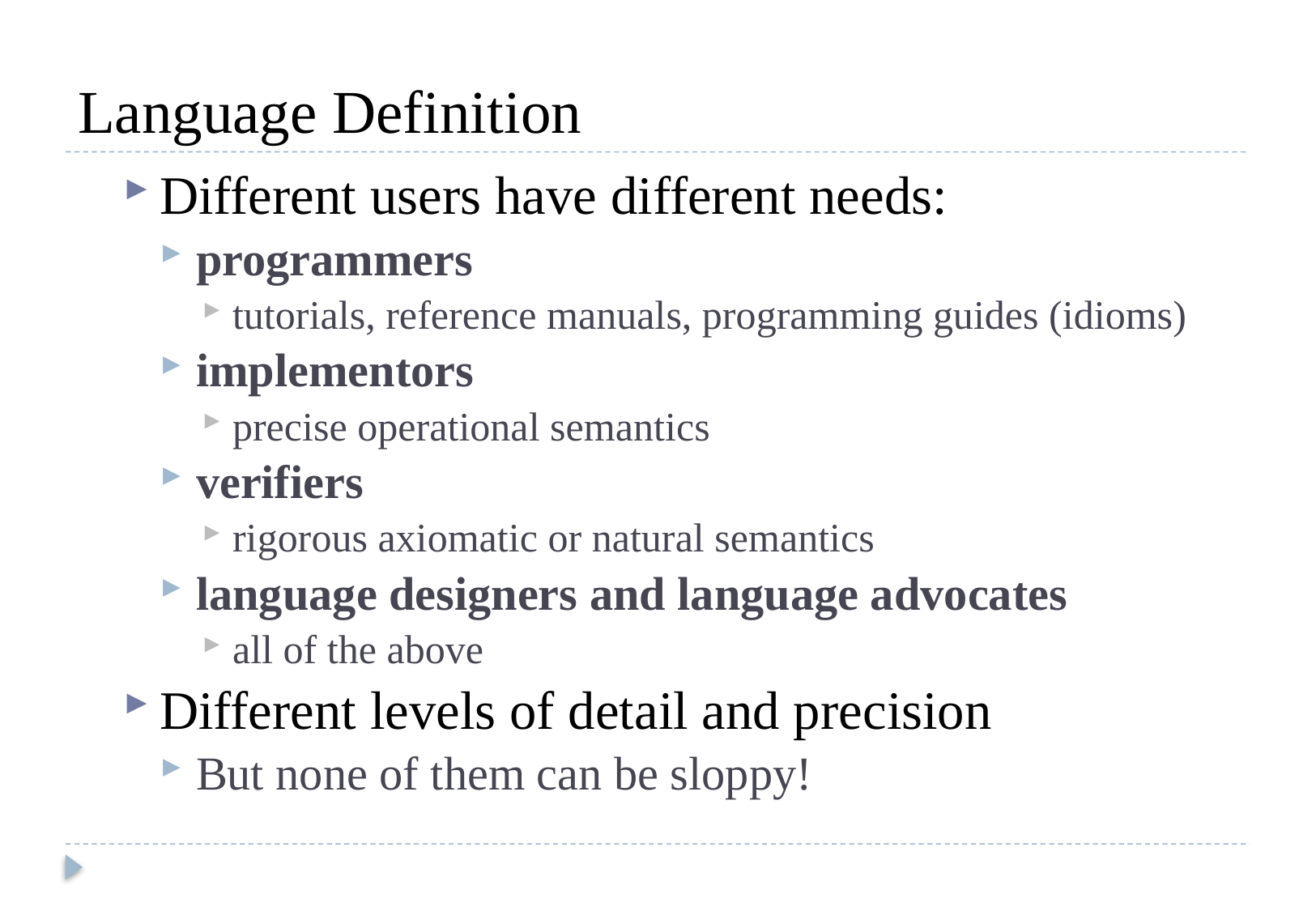

# Language Definition
Different users have different needs:
programmers
tutorials, reference manuals, programming guides (idioms)
implementors
precise operational semantics
verifiers
rigorous axiomatic or natural semantics
language designers and language advocates
all of the above
Different levels of detail and precision
But none of them can be sloppy!